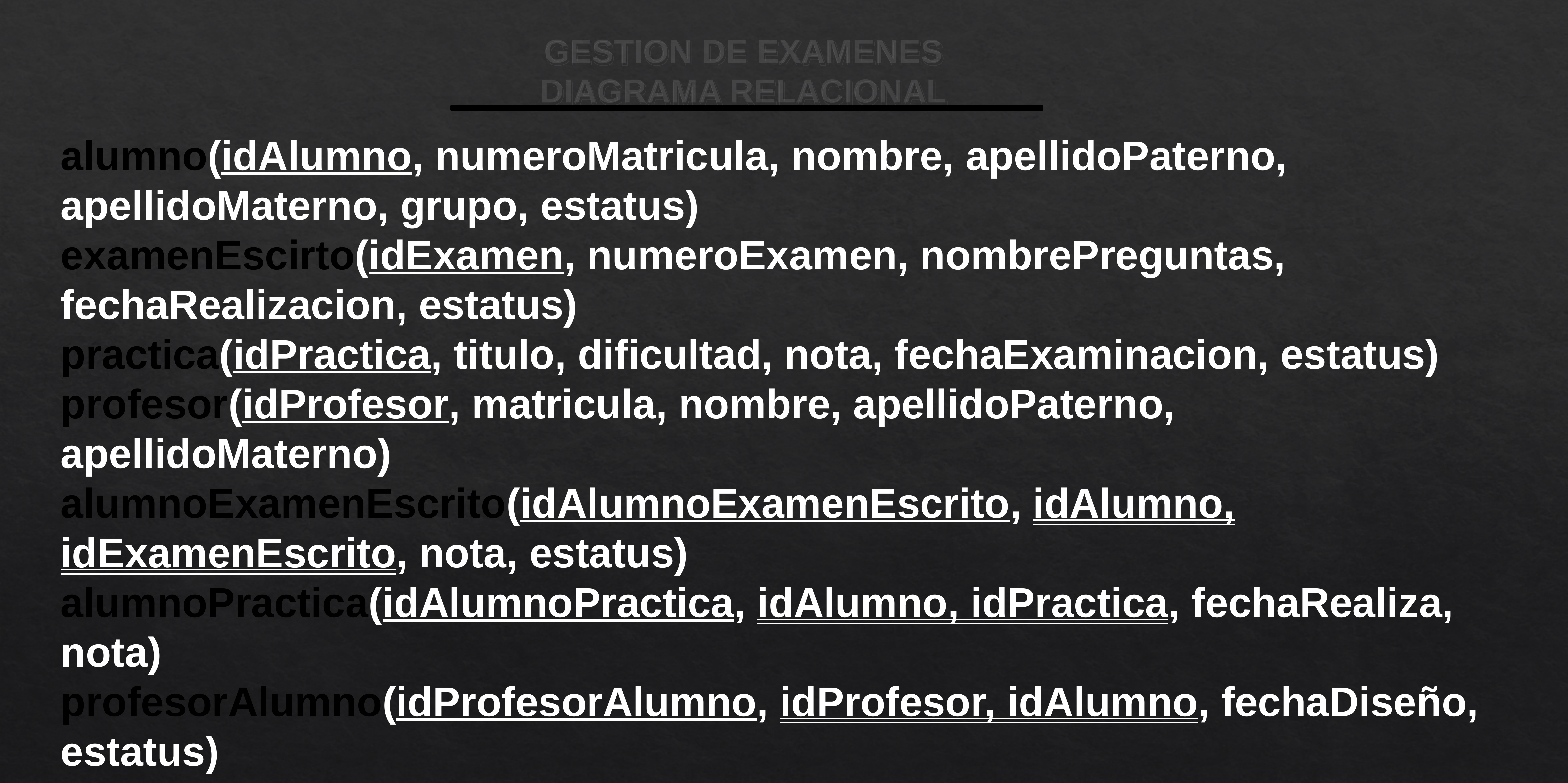

GESTION DE EXAMENES
DIAGRAMA RELACIONAL

alumno(idAlumno, numeroMatricula, nombre, apellidoPaterno, apellidoMaterno, grupo, estatus)
examenEscirto(idExamen, numeroExamen, nombrePreguntas, fechaRealizacion, estatus)
practica(idPractica, titulo, dificultad, nota, fechaExaminacion, estatus)
profesor(idProfesor, matricula, nombre, apellidoPaterno, apellidoMaterno)
alumnoExamenEscrito(idAlumnoExamenEscrito, idAlumno, idExamenEscrito, nota, estatus)
alumnoPractica(idAlumnoPractica, idAlumno, idPractica, fechaRealiza, nota)
profesorAlumno(idProfesorAlumno, idProfesor, idAlumno, fechaDiseño, estatus)